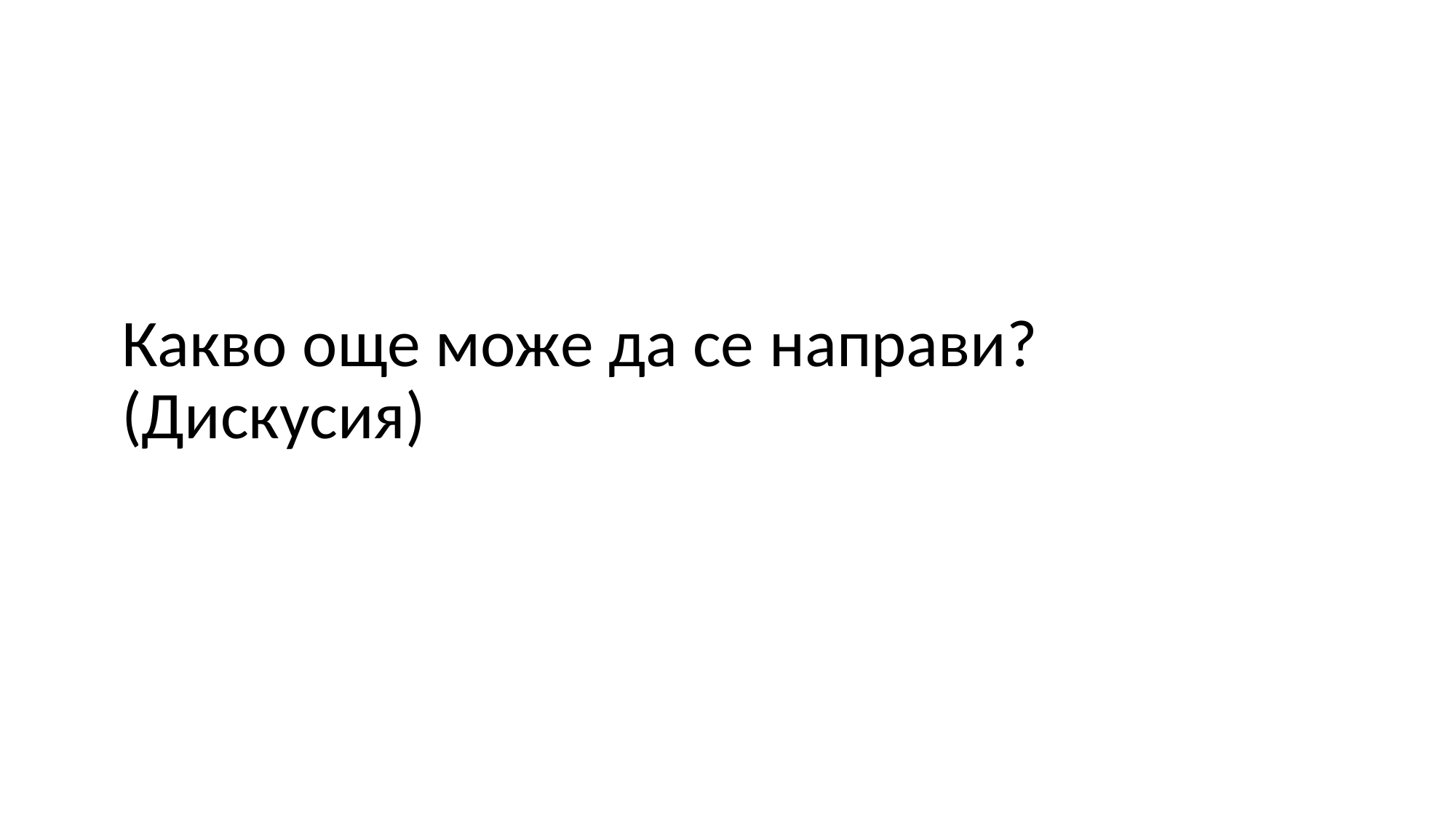

# Какво още може да се направи? (Дискусия)